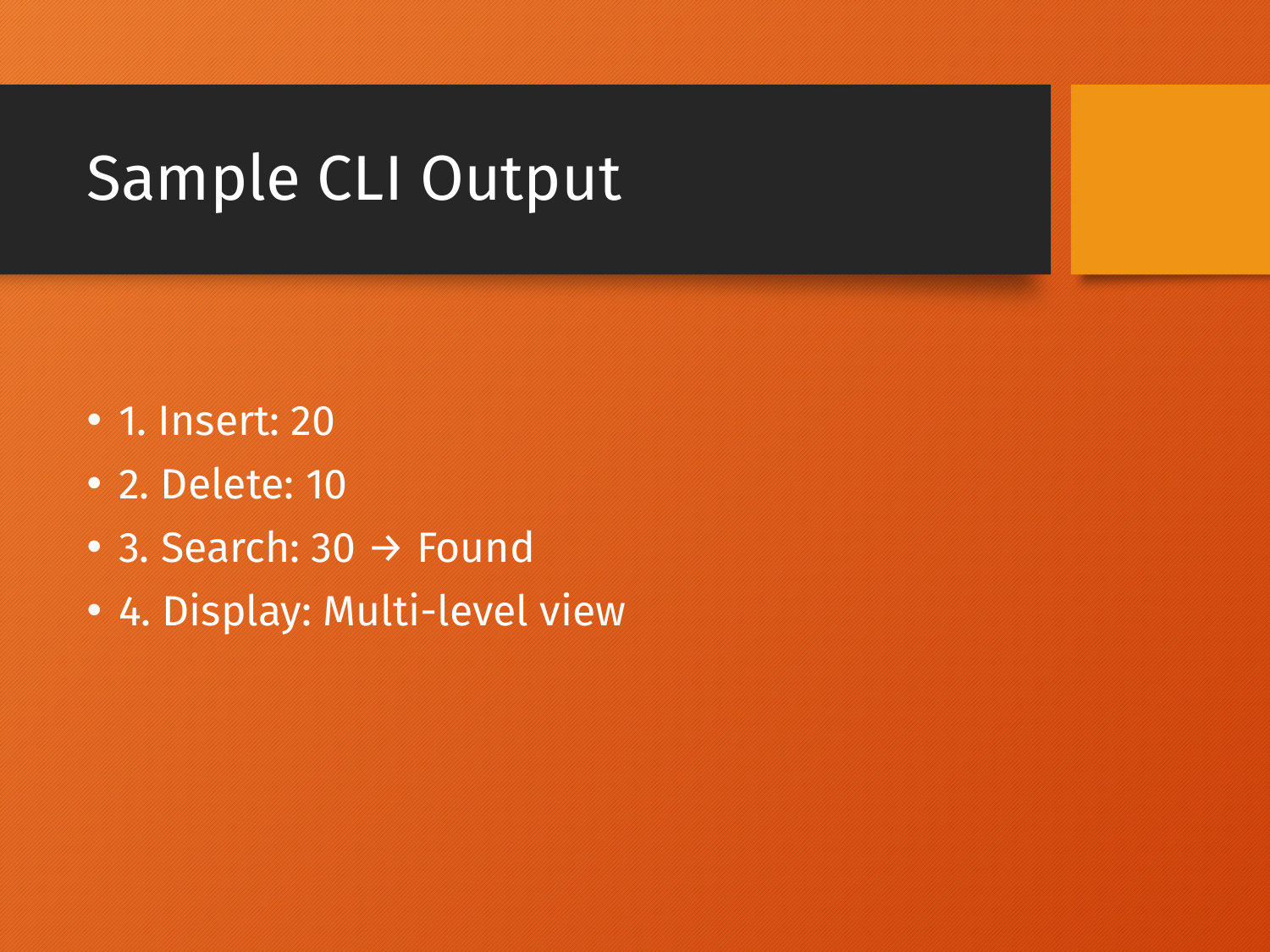

# Sample CLI Output

1. Insert: 20
2. Delete: 10
3. Search: 30 → Found
4. Display: Multi-level view